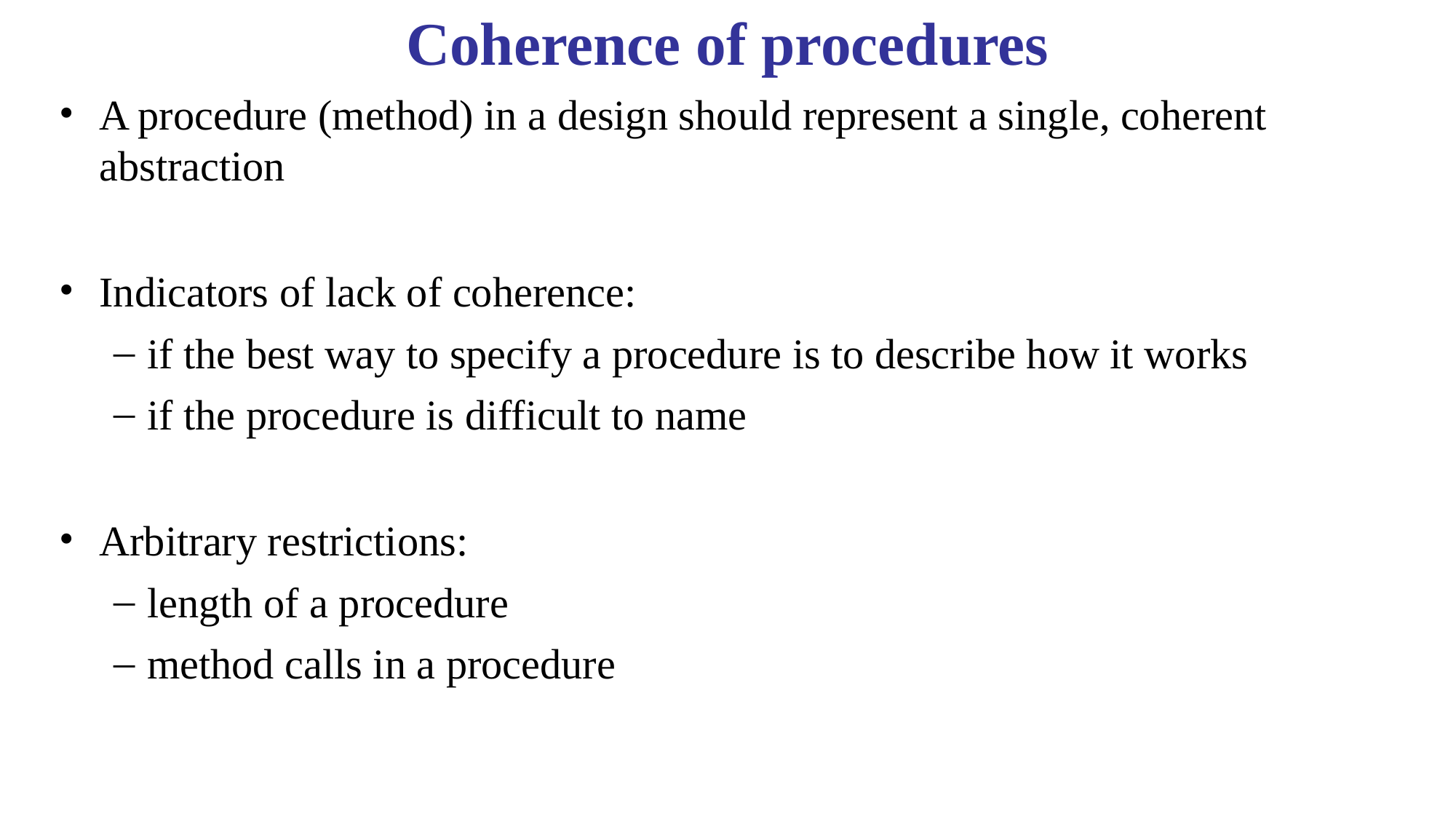

Coherence of procedures
A procedure (method) in a design should represent a single, coherent abstraction

Indicators of lack of coherence:
if the best way to specify a procedure is to describe how it works
if the procedure is difficult to name

Arbitrary restrictions:
length of a procedure
method calls in a procedure